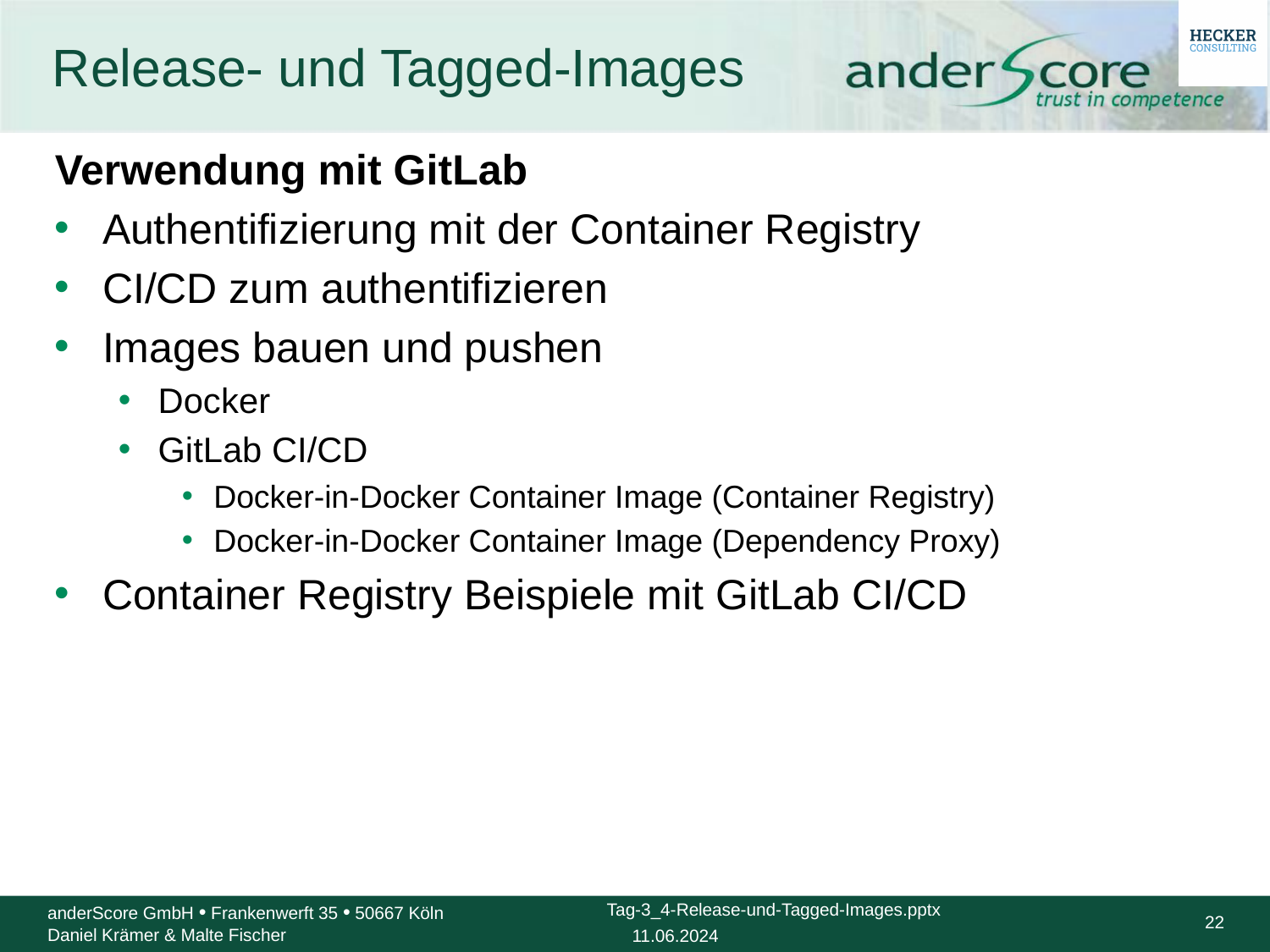

# Release- und Tagged-Images
Verwendung mit GitLab
Authentifizierung mit der Container Registry
CI/CD zum authentifizieren
Images bauen und pushen
Docker
GitLab CI/CD
Docker-in-Docker Container Image (Container Registry)
Docker-in-Docker Container Image (Dependency Proxy)
Container Registry Beispiele mit GitLab CI/CD